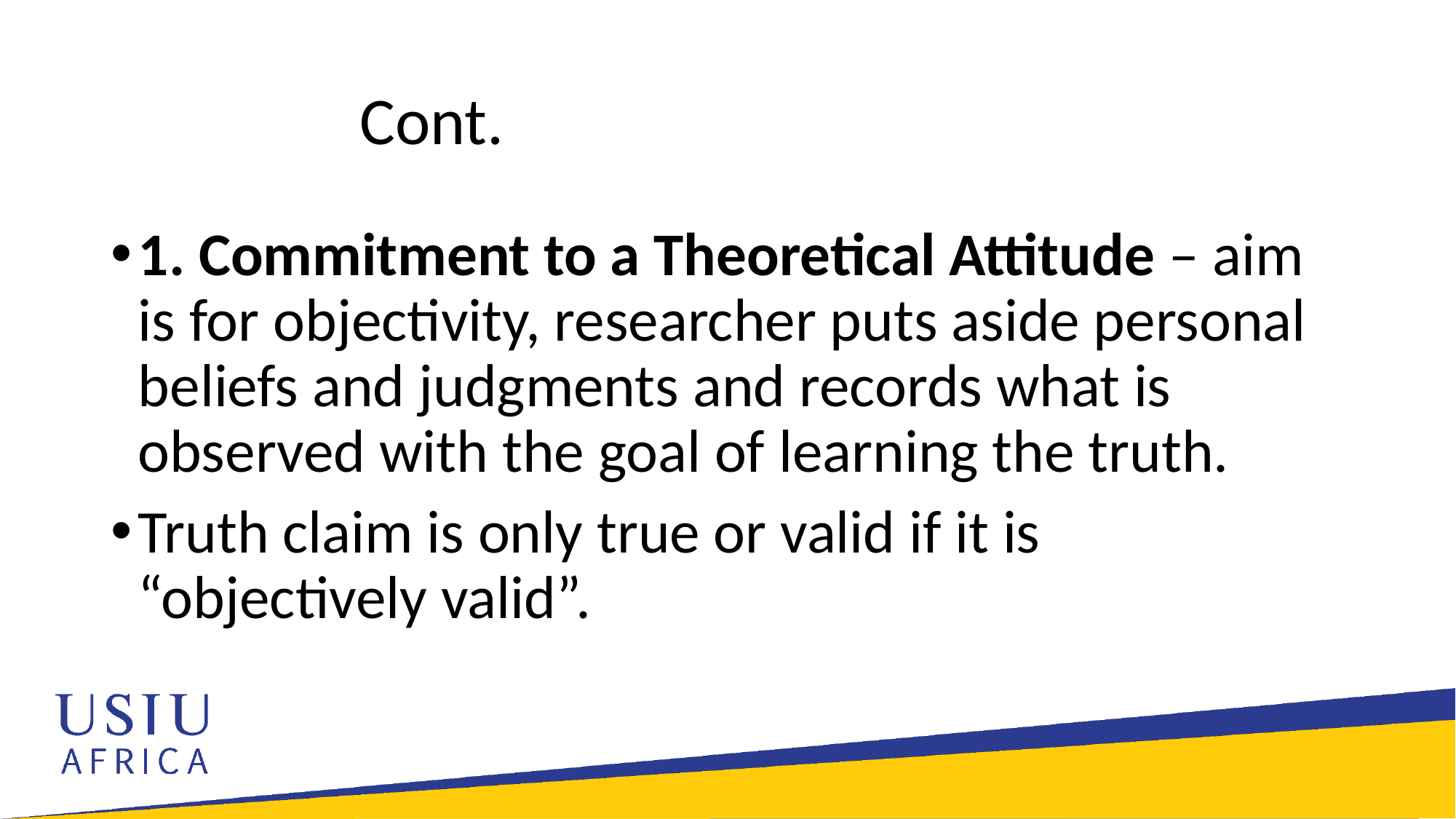

# Cont.
1. Commitment to a Theoretical Attitude – aim is for objectivity, researcher puts aside personal beliefs and judgments and records what is observed with the goal of learning the truth.
Truth claim is only true or valid if it is “objectively valid”.